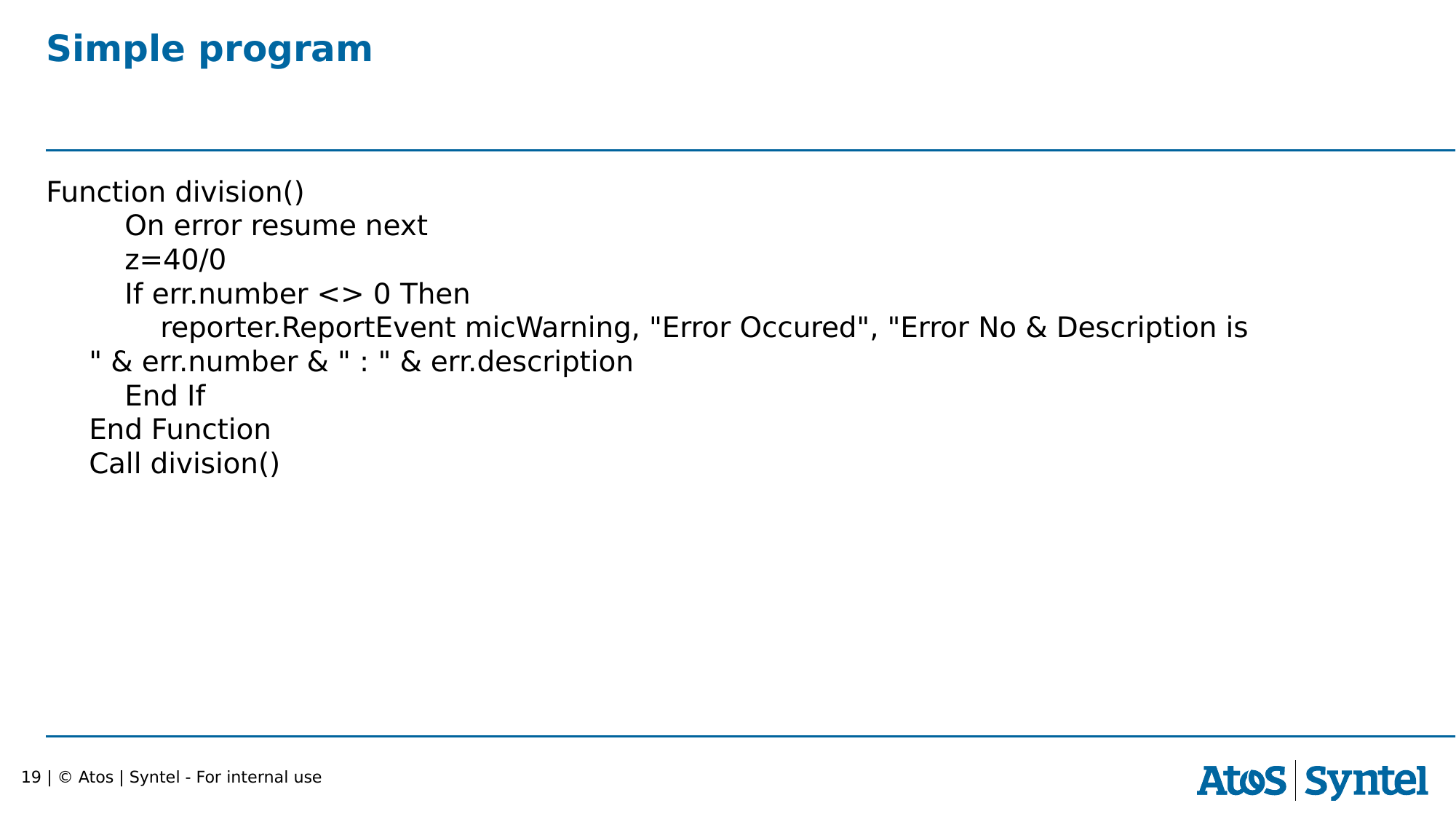

# Simple program
Function division()
    On error resume next
    z=40/0
    If err.number <> 0 Then
        reporter.ReportEvent micWarning, "Error Occured", "Error No & Description is " & err.number & " : " & err.description
    End If
End Function
Call division()